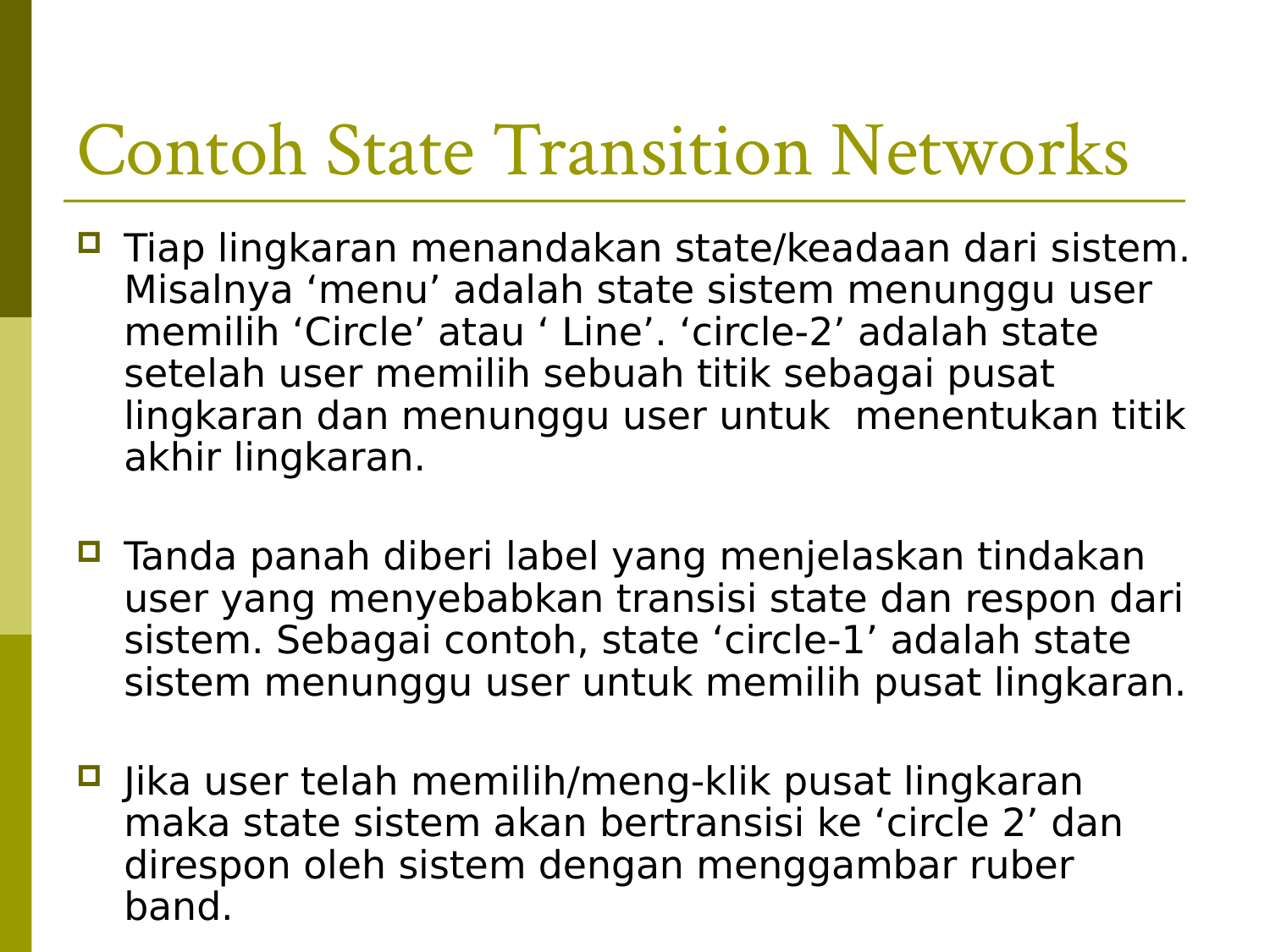

# Contoh State Transition Networks
Tiap lingkaran menandakan state/keadaan dari sistem. Misalnya ‘menu’ adalah state sistem menunggu user memilih ‘Circle’ atau ‘ Line’. ‘circle-2’ adalah state setelah user memilih sebuah titik sebagai pusat lingkaran dan menunggu user untuk  menentukan titik akhir lingkaran.

Tanda panah diberi label yang menjelaskan tindakan user yang menyebabkan transisi state dan respon dari sistem. Sebagai contoh, state ‘circle-1’ adalah state sistem menunggu user untuk memilih pusat lingkaran.

Jika user telah memilih/meng-klik pusat lingkaran maka state sistem akan bertransisi ke ‘circle 2’ dan direspon oleh sistem dengan menggambar ruber band.